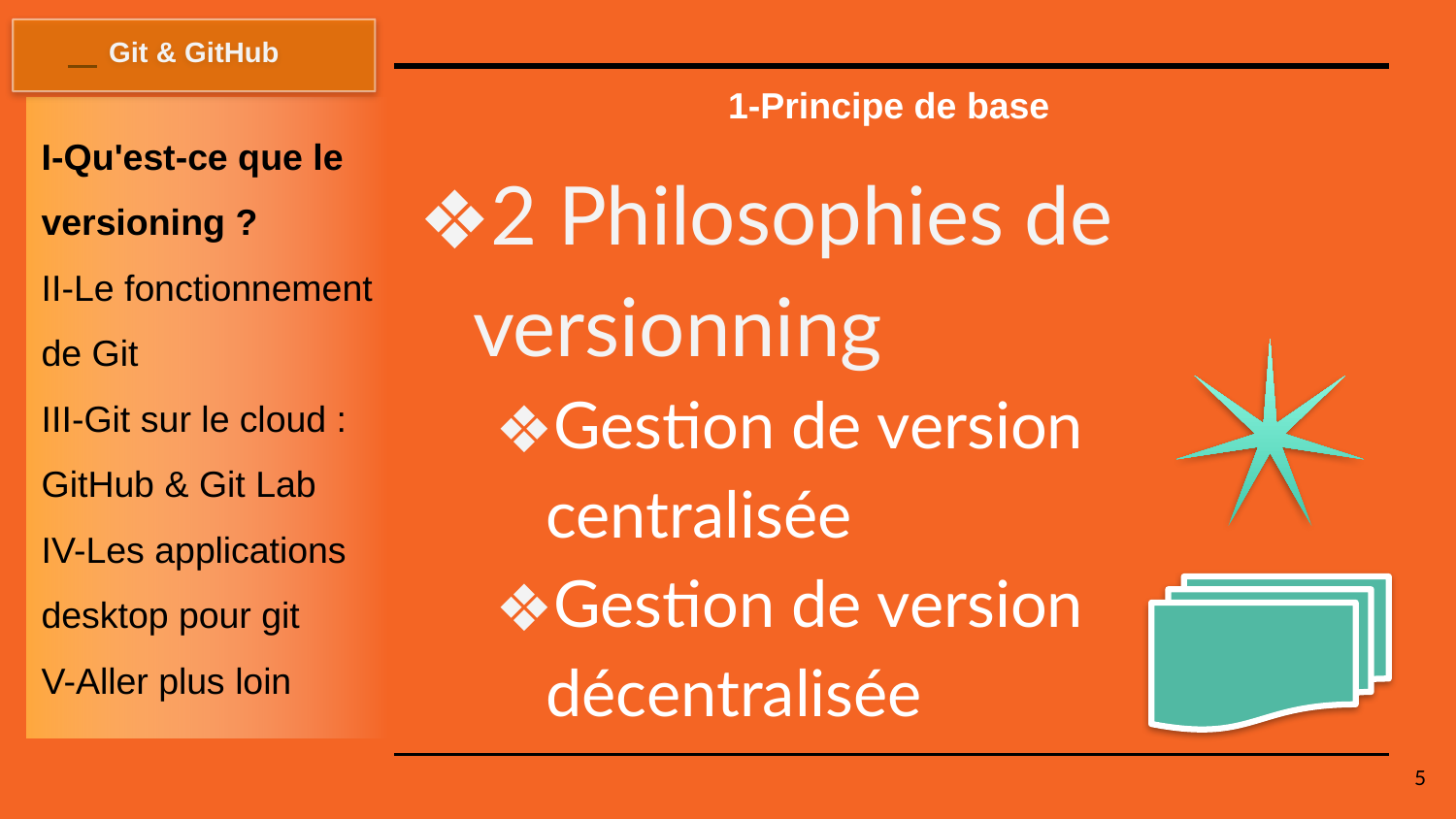

Git & GitHub
# 1-Principe de base
I-Qu'est-ce que le versioning ?
II-Le fonctionnement de Git
III-Git sur le cloud : GitHub & Git Lab
IV-Les applications desktop pour git
V-Aller plus loin

2 Philosophies de versionning
Gestion de version centralisée
Gestion de version décentralisée

5